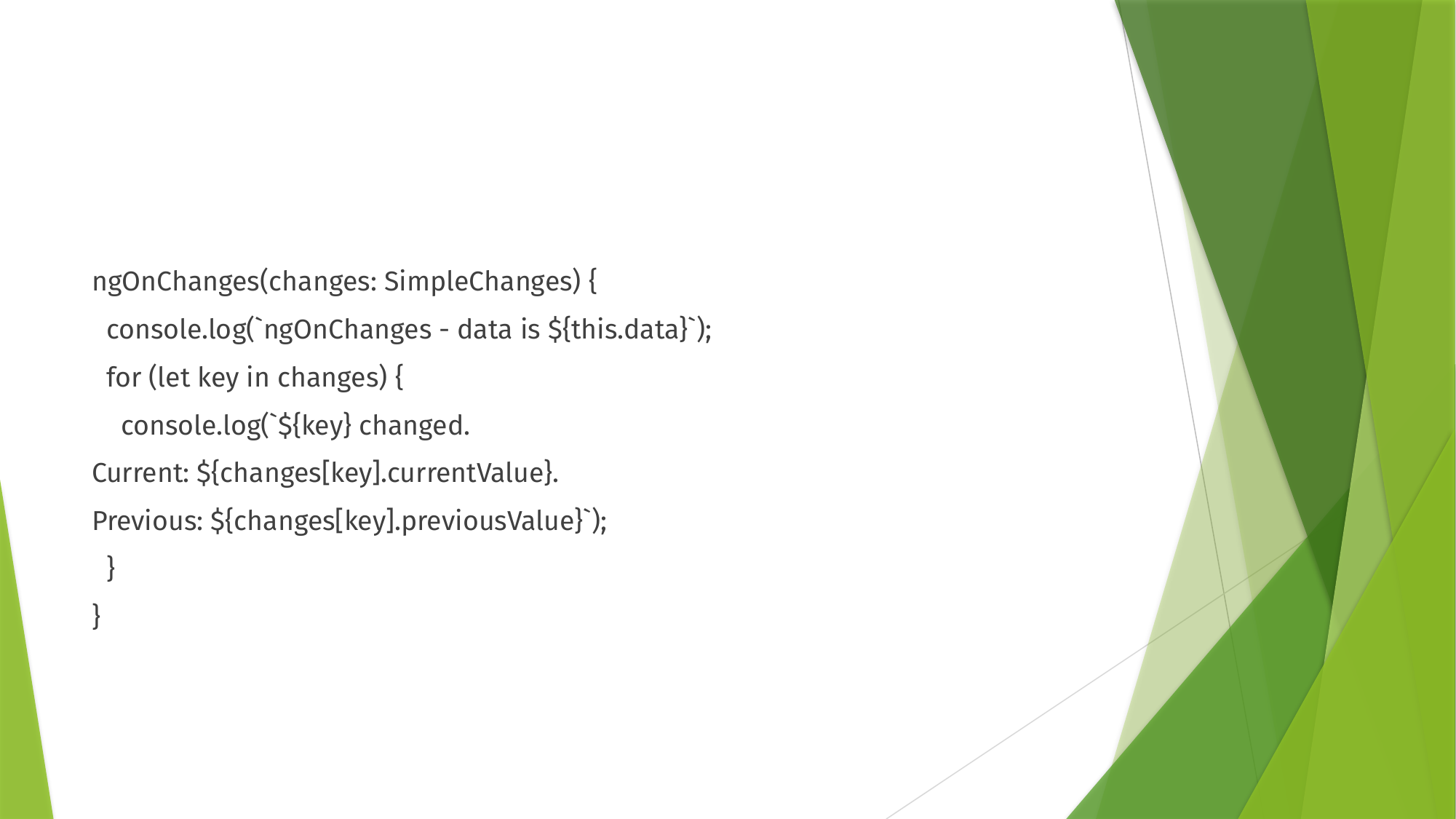

#
ngOnChanges(changes: SimpleChanges) {
  console.log(`ngOnChanges - data is ${this.data}`);
  for (let key in changes) {
    console.log(`${key} changed.
Current: ${changes[key].currentValue}.
Previous: ${changes[key].previousValue}`);
  }
}